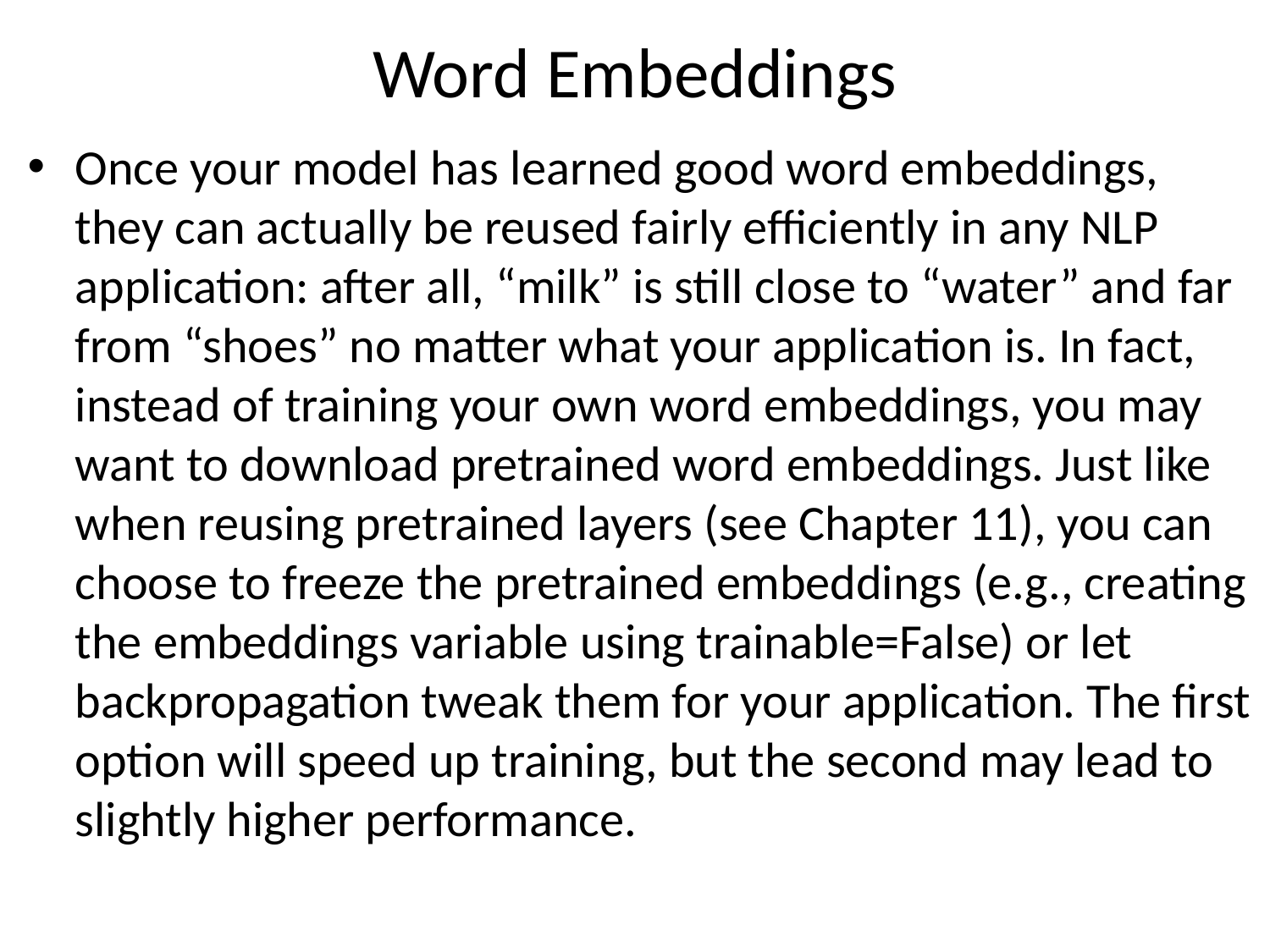

# Word Embeddings
Once your model has learned good word embeddings, they can actually be reused fairly efficiently in any NLP application: after all, “milk” is still close to “water” and far from “shoes” no matter what your application is. In fact, instead of training your own word embeddings, you may want to download pretrained word embeddings. Just like when reusing pretrained layers (see Chapter 11), you can choose to freeze the pretrained embeddings (e.g., creating the embeddings variable using trainable=False) or let backpropagation tweak them for your application. The first option will speed up training, but the second may lead to slightly higher performance.